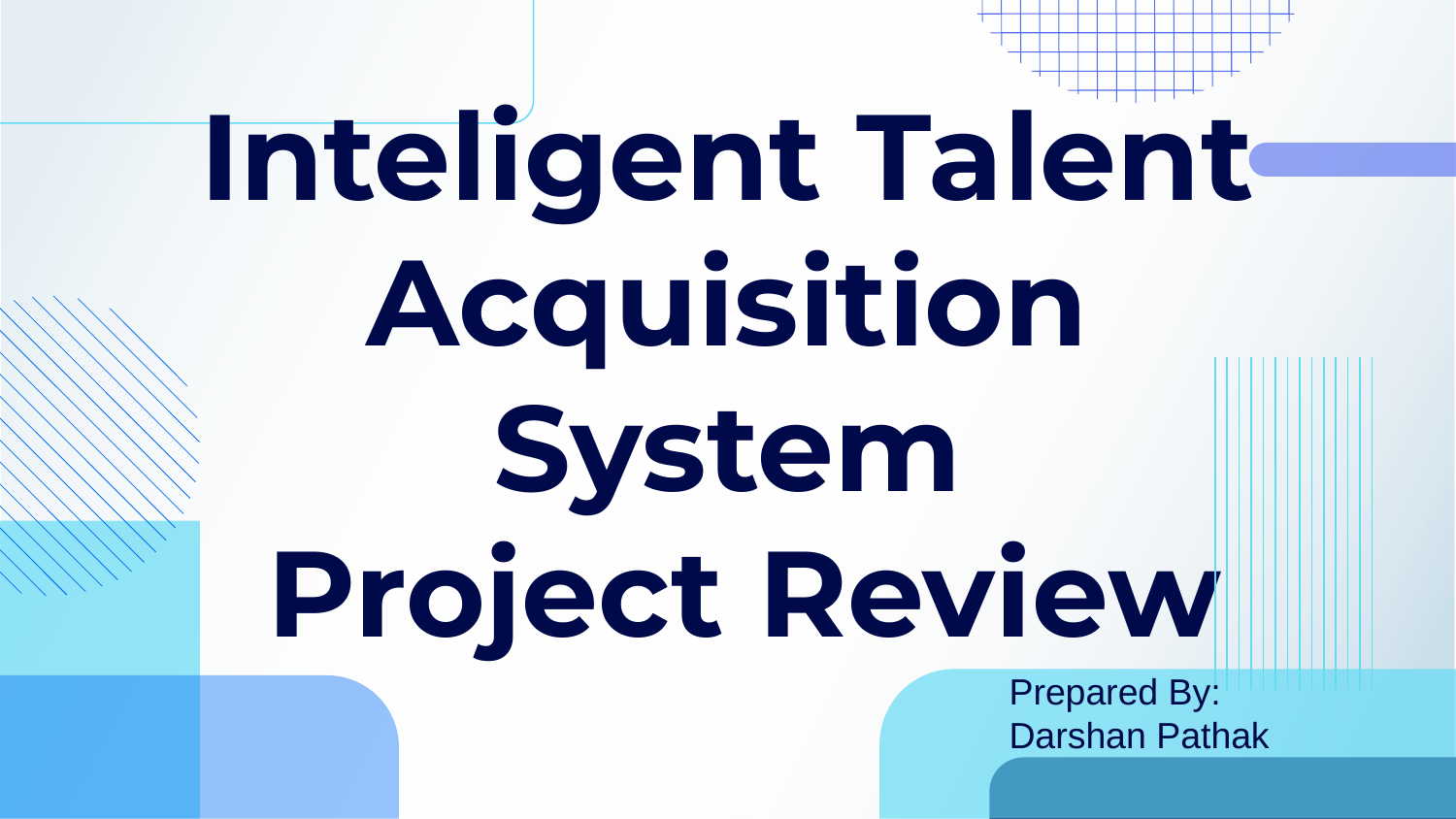

# Inteligent Talent Acquisition System Project Review

Prepared By:
Darshan Pathak